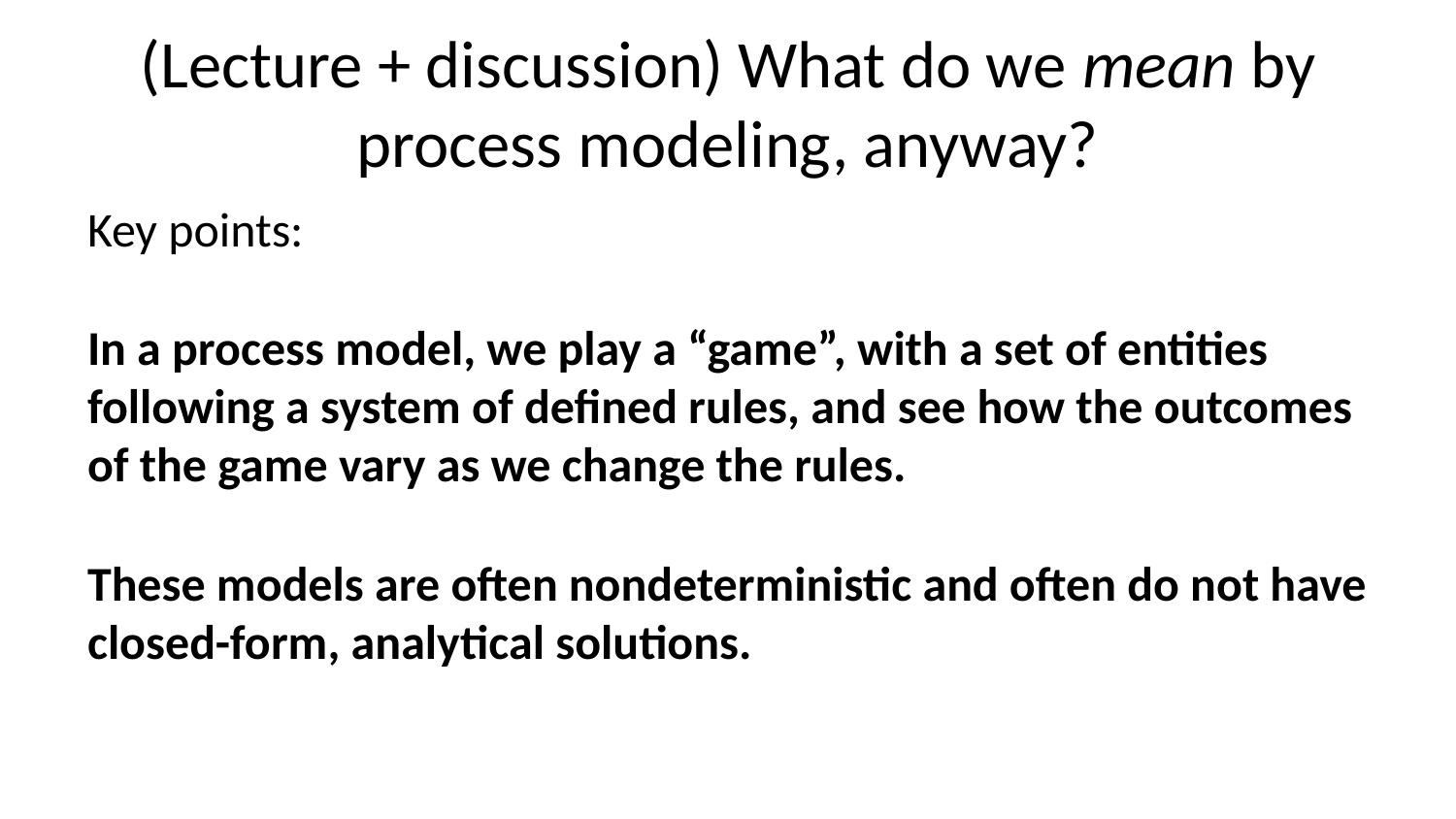

# (Lecture + discussion) What do we mean by process modeling, anyway?
Key points:
In a process model, we play a “game”, with a set of entities following a system of defined rules, and see how the outcomes of the game vary as we change the rules.
These models are often nondeterministic and often do not have closed-form, analytical solutions.